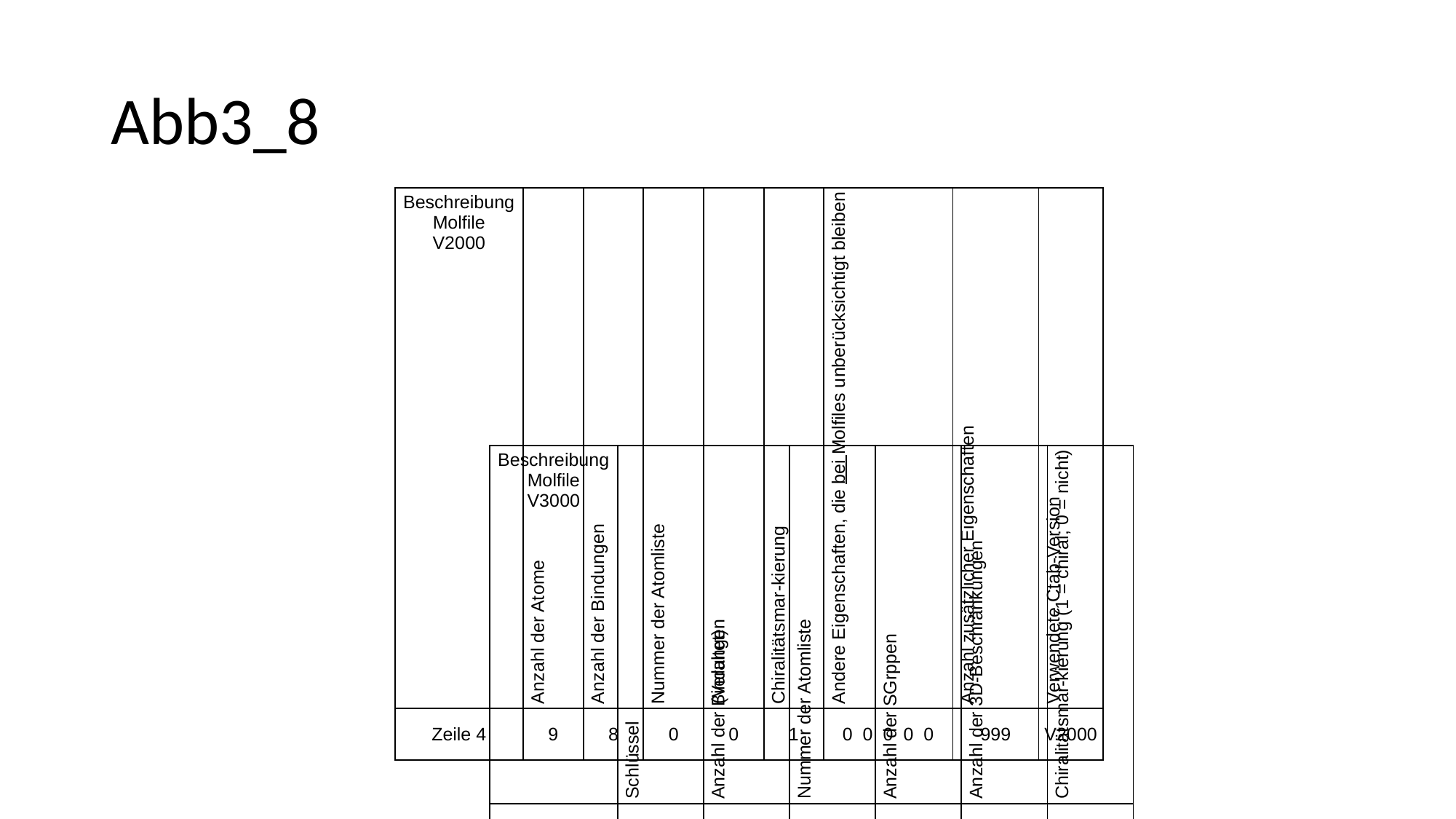

# Abb3_8
| Beschreibung Molfile V2000 | Anzahl der Atome | Anzahl der Bindungen | Nummer der Atomliste | (Veraltet) | Chiralitätsmar-kierung | Andere Eigenschaften, die bei Molfiles unberücksichtigt bleiben | Anzahl zusätzlicher Eigenschaften | Verwendete Ctab-Version |
| --- | --- | --- | --- | --- | --- | --- | --- | --- |
| Zeile 4 | 9 | 8 | 0 | 0 | 1 | 0 0 0 0 0 | 999 | V2000 |
| Beschreibung Molfile V3000 | Schlüssel | Anzahl der Bindungen | Nummer der Atomliste | Anzahl der SGrppen | Anzahl der 3D-Beschränkungen | Chiralitätsmar-kierung (1 = chiral; 0 = nicht) |
| --- | --- | --- | --- | --- | --- | --- |
| Zeile 6 | Zähler | 9 | 8 | 0 | 1 | 1 |